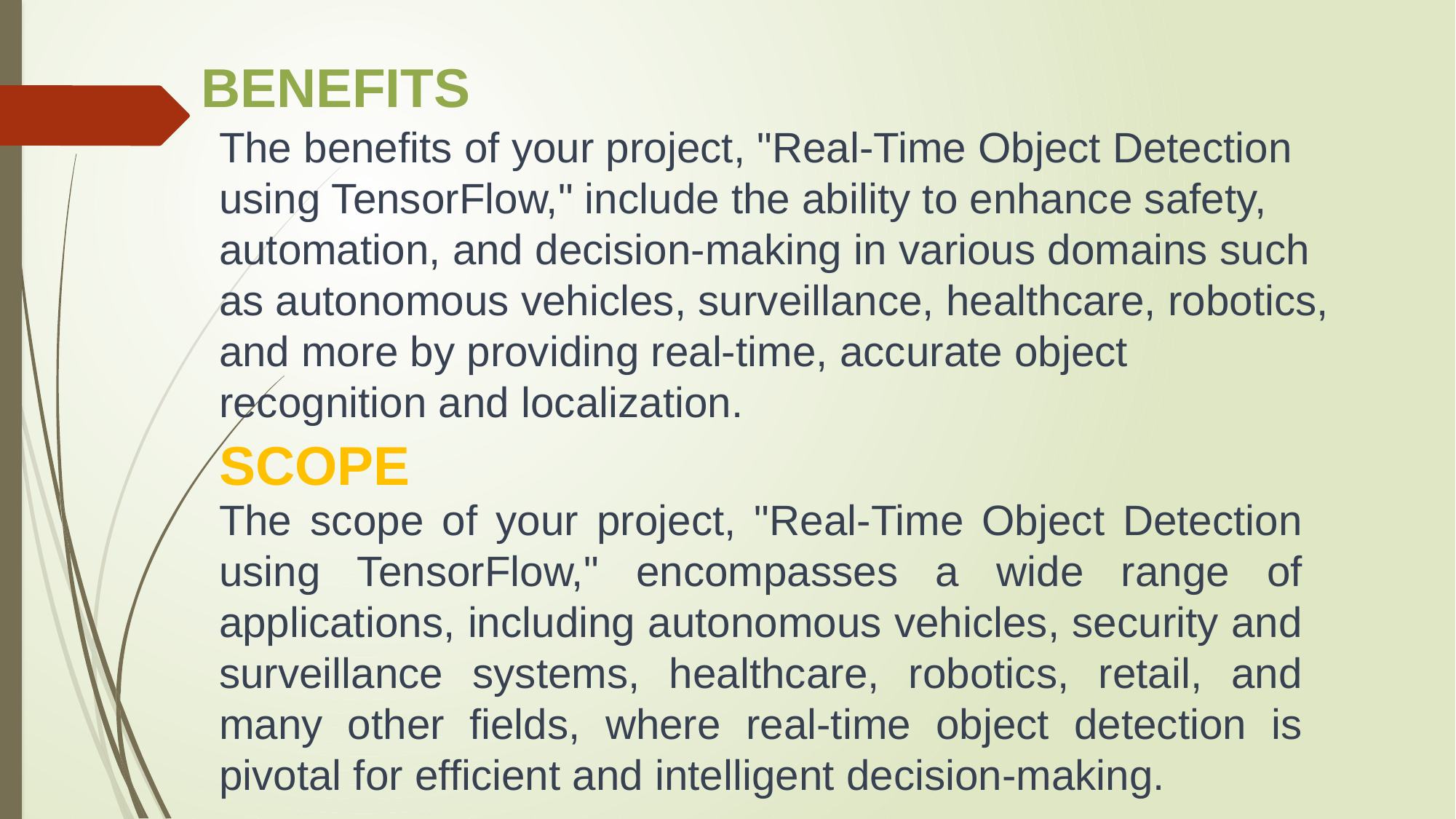

BENEFITS
The benefits of your project, "Real-Time Object Detection using TensorFlow," include the ability to enhance safety, automation, and decision-making in various domains such as autonomous vehicles, surveillance, healthcare, robotics, and more by providing real-time, accurate object recognition and localization.
SCOPE
The scope of your project, "Real-Time Object Detection using TensorFlow," encompasses a wide range of applications, including autonomous vehicles, security and surveillance systems, healthcare, robotics, retail, and many other fields, where real-time object detection is pivotal for efficient and intelligent decision-making.